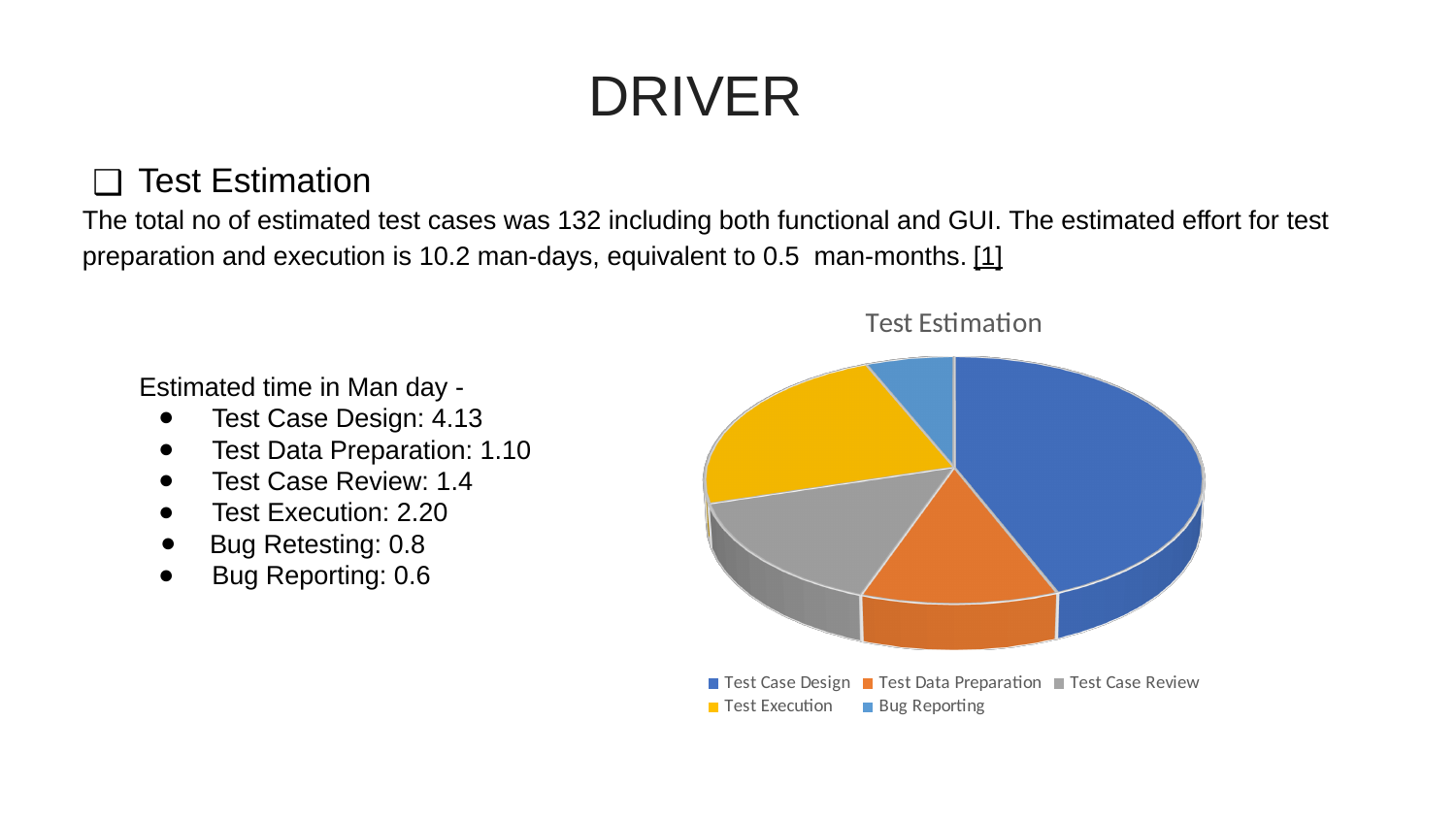

# DRIVER
Test Estimation

The total no of estimated test cases was 132 including both functional and GUI. The estimated effort for test preparation and execution is 10.2 man-days, equivalent to 0.5  man-months. [1]

Estimated time in Man day -
Test Case Design: 4.13
Test Data Preparation: 1.10
Test Case Review: 1.4
Test Execution: 2.20
Bug Retesting: 0.8
Bug Reporting: 0.6

[unsupported chart]